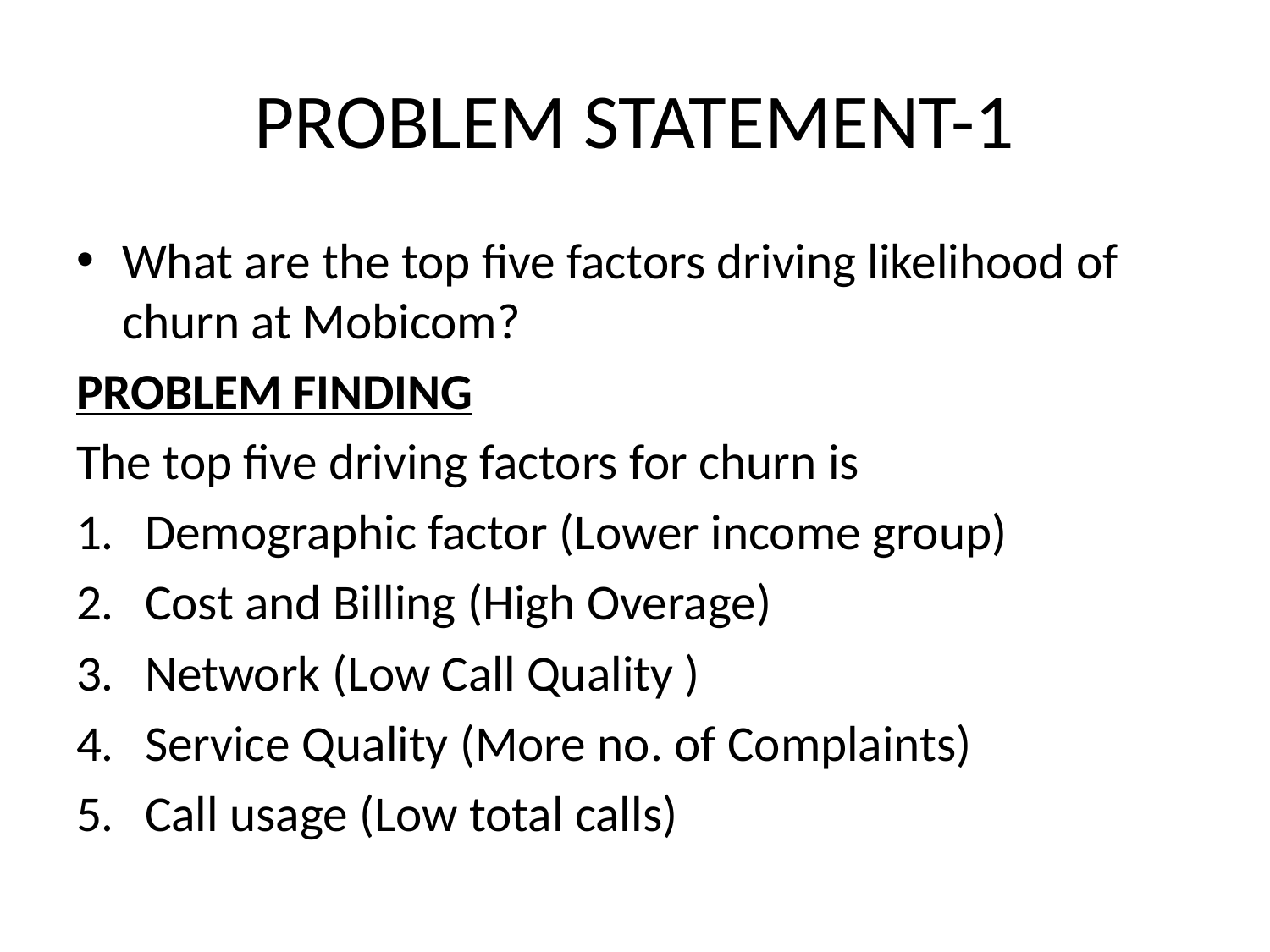

# PROBLEM STATEMENT-1
What are the top five factors driving likelihood of churn at Mobicom?
PROBLEM FINDING
The top five driving factors for churn is
Demographic factor (Lower income group)
Cost and Billing (High Overage)
Network (Low Call Quality )
Service Quality (More no. of Complaints)
Call usage (Low total calls)